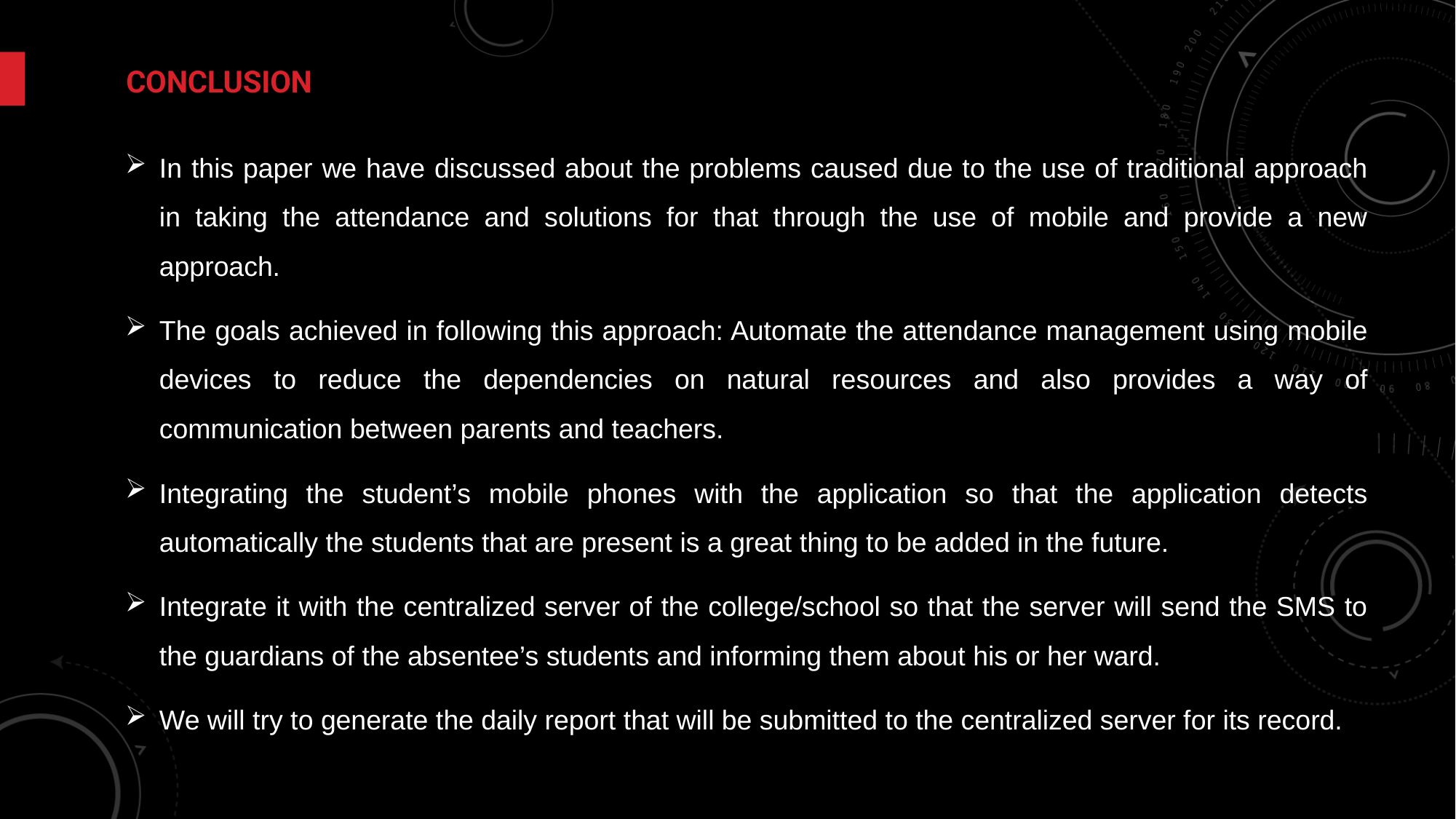

CONCLUSION
In this paper we have discussed about the problems caused due to the use of traditional approach in taking the attendance and solutions for that through the use of mobile and provide a new approach.
The goals achieved in following this approach: Automate the attendance management using mobile devices to reduce the dependencies on natural resources and also provides a way of communication between parents and teachers.
Integrating the student’s mobile phones with the application so that the application detects automatically the students that are present is a great thing to be added in the future.
Integrate it with the centralized server of the college/school so that the server will send the SMS to the guardians of the absentee’s students and informing them about his or her ward.
We will try to generate the daily report that will be submitted to the centralized server for its record.